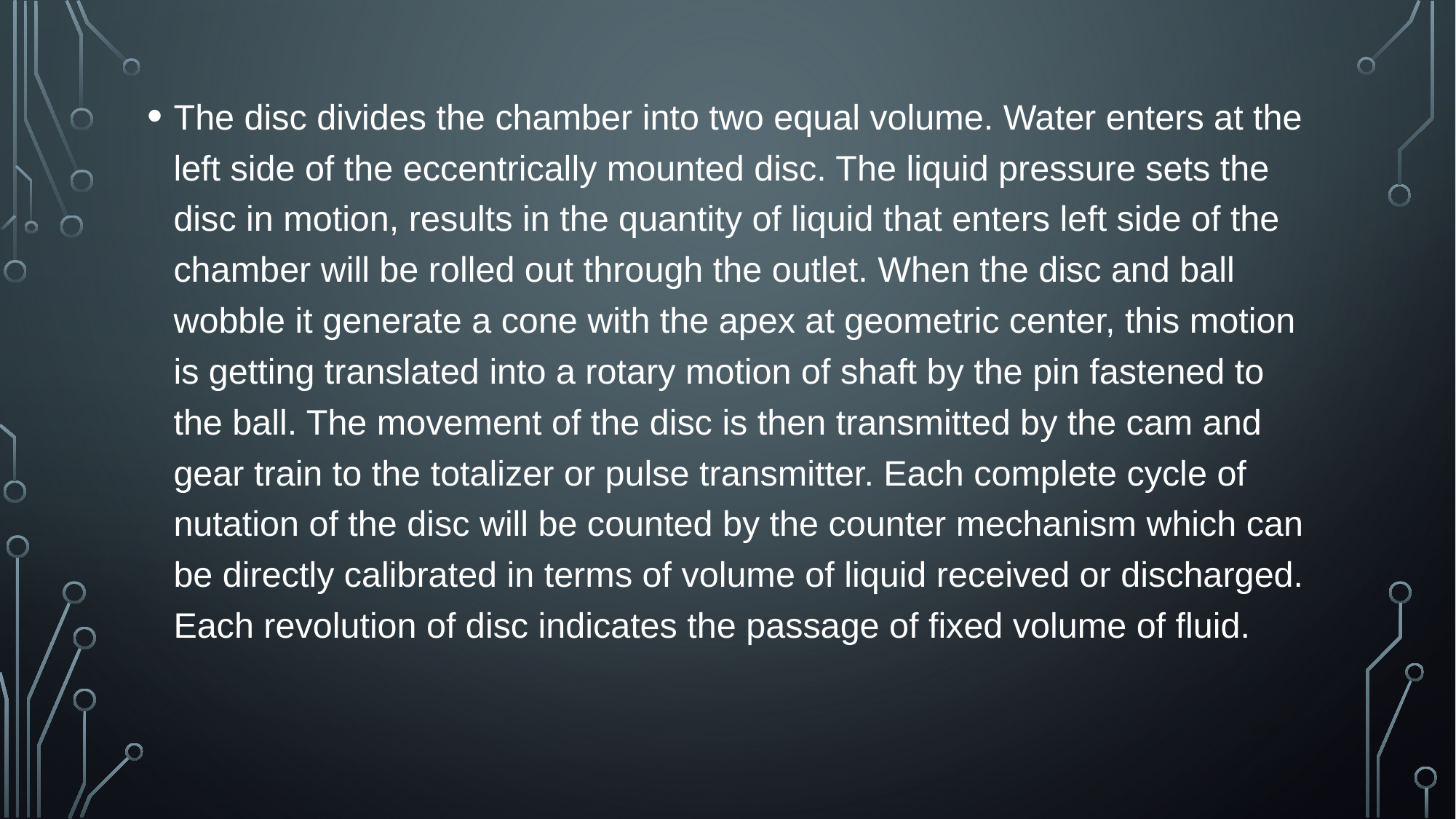

The disc divides the chamber into two equal volume. Water enters at the left side of the eccentrically mounted disc. The liquid pressure sets the disc in motion, results in the quantity of liquid that enters left side of the chamber will be rolled out through the outlet. When the disc and ball wobble it generate a cone with the apex at geometric center, this motion is getting translated into a rotary motion of shaft by the pin fastened to the ball. The movement of the disc is then transmitted by the cam and gear train to the totalizer or pulse transmitter. Each complete cycle of nutation of the disc will be counted by the counter mechanism which can be directly calibrated in terms of volume of liquid received or discharged. Each revolution of disc indicates the passage of fixed volume of fluid.